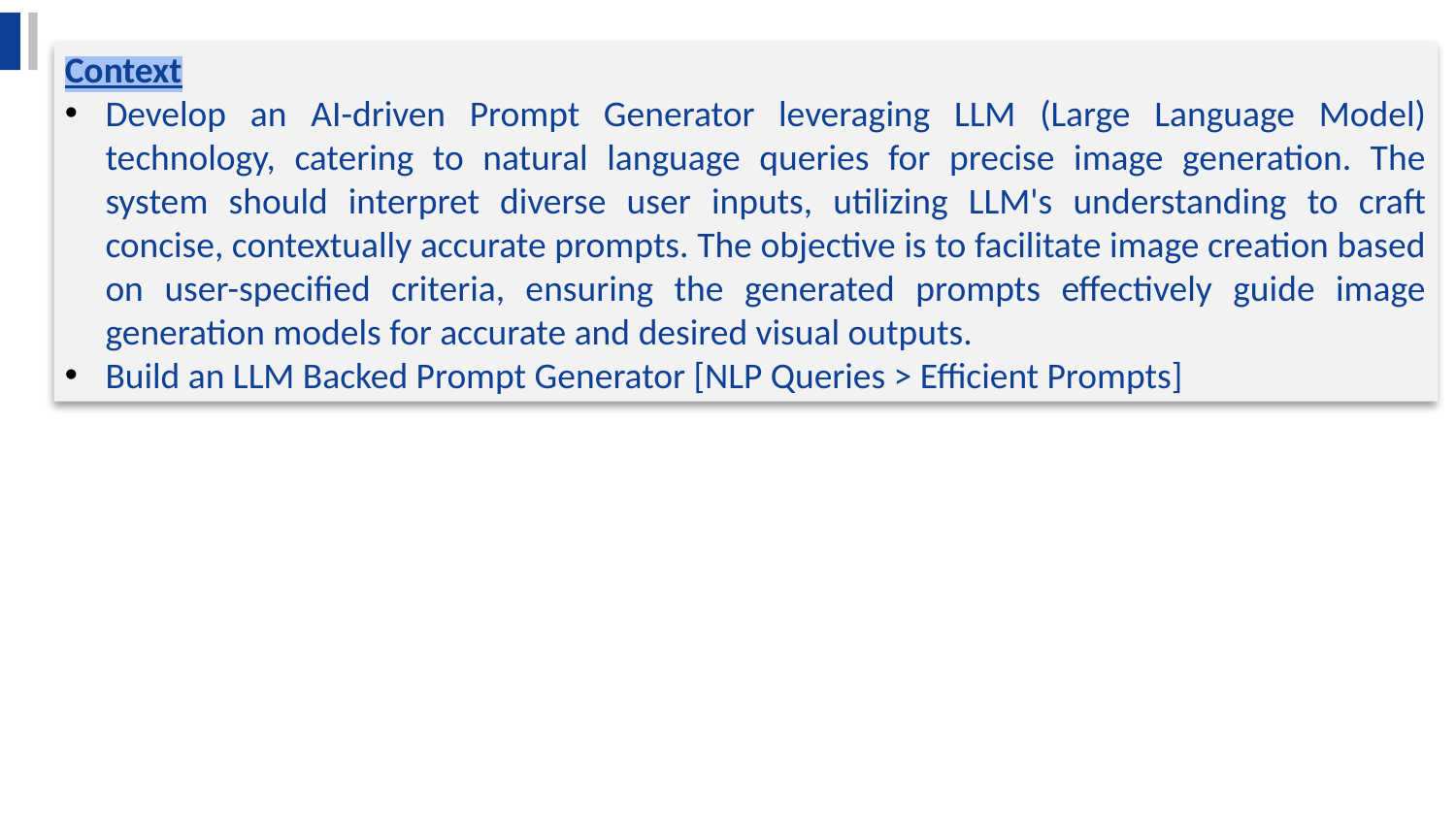

Context
Develop an AI-driven Prompt Generator leveraging LLM (Large Language Model) technology, catering to natural language queries for precise image generation. The system should interpret diverse user inputs, utilizing LLM's understanding to craft concise, contextually accurate prompts. The objective is to facilitate image creation based on user-specified criteria, ensuring the generated prompts effectively guide image generation models for accurate and desired visual outputs.
Build an LLM Backed Prompt Generator [NLP Queries > Efficient Prompts]